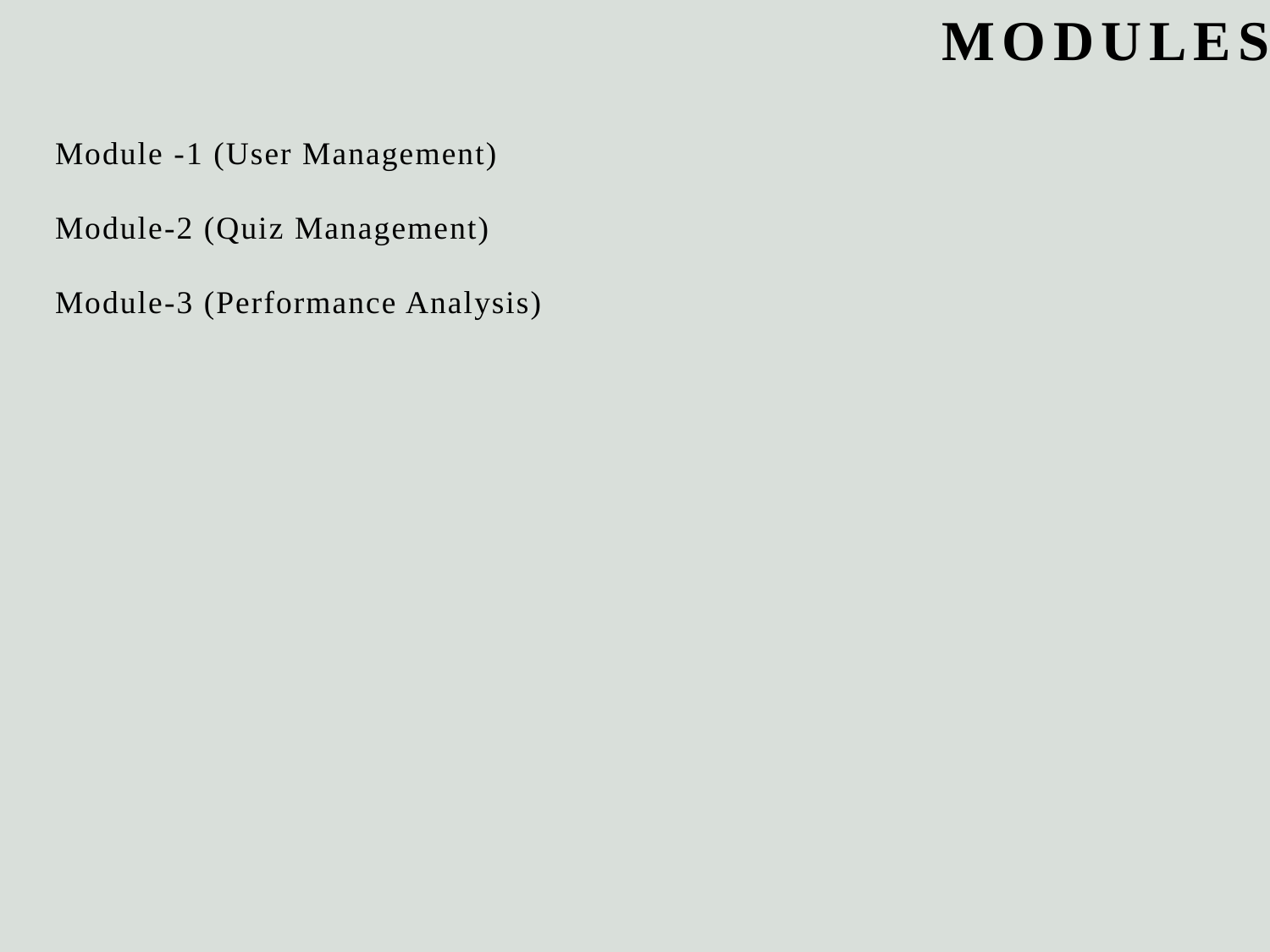

# Modules
Module -1 (User Management)
Module-2 (Quiz Management)
Module-3 (Performance Analysis)